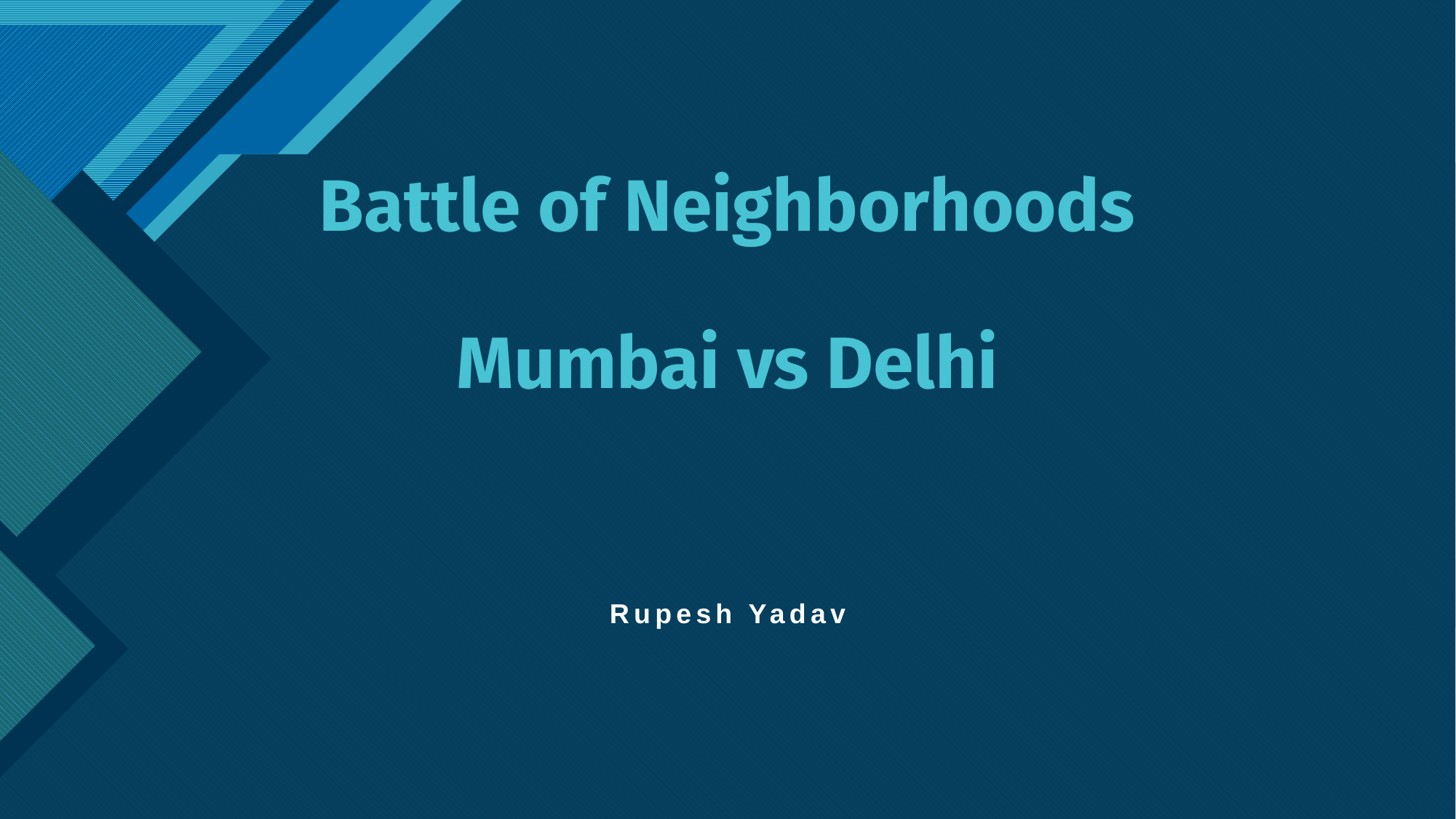

# Battle of Neighborhoods Mumbai vs Delhi
Rupesh Yadav